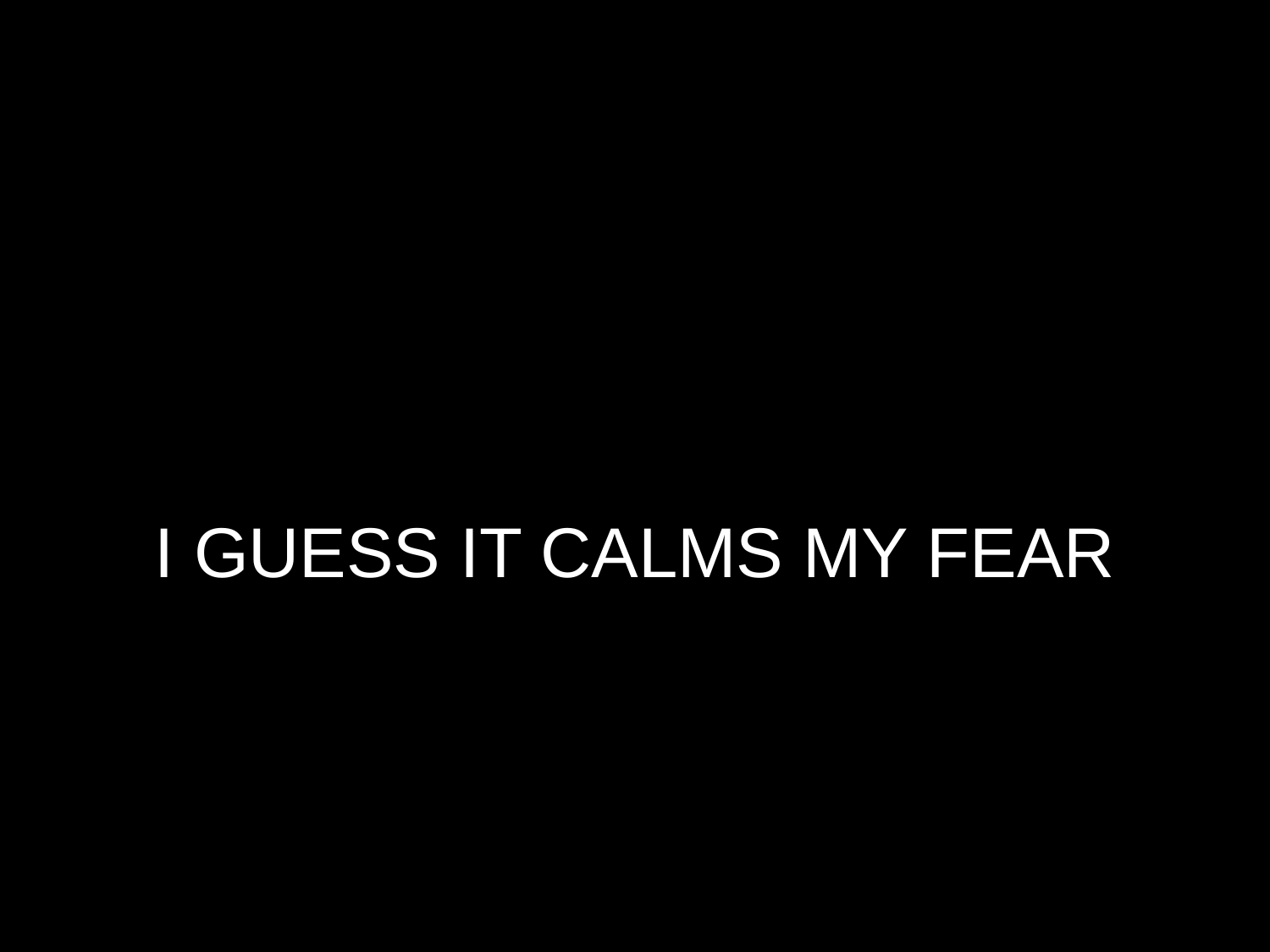

# I GUESS IT CALMS MY FEAR